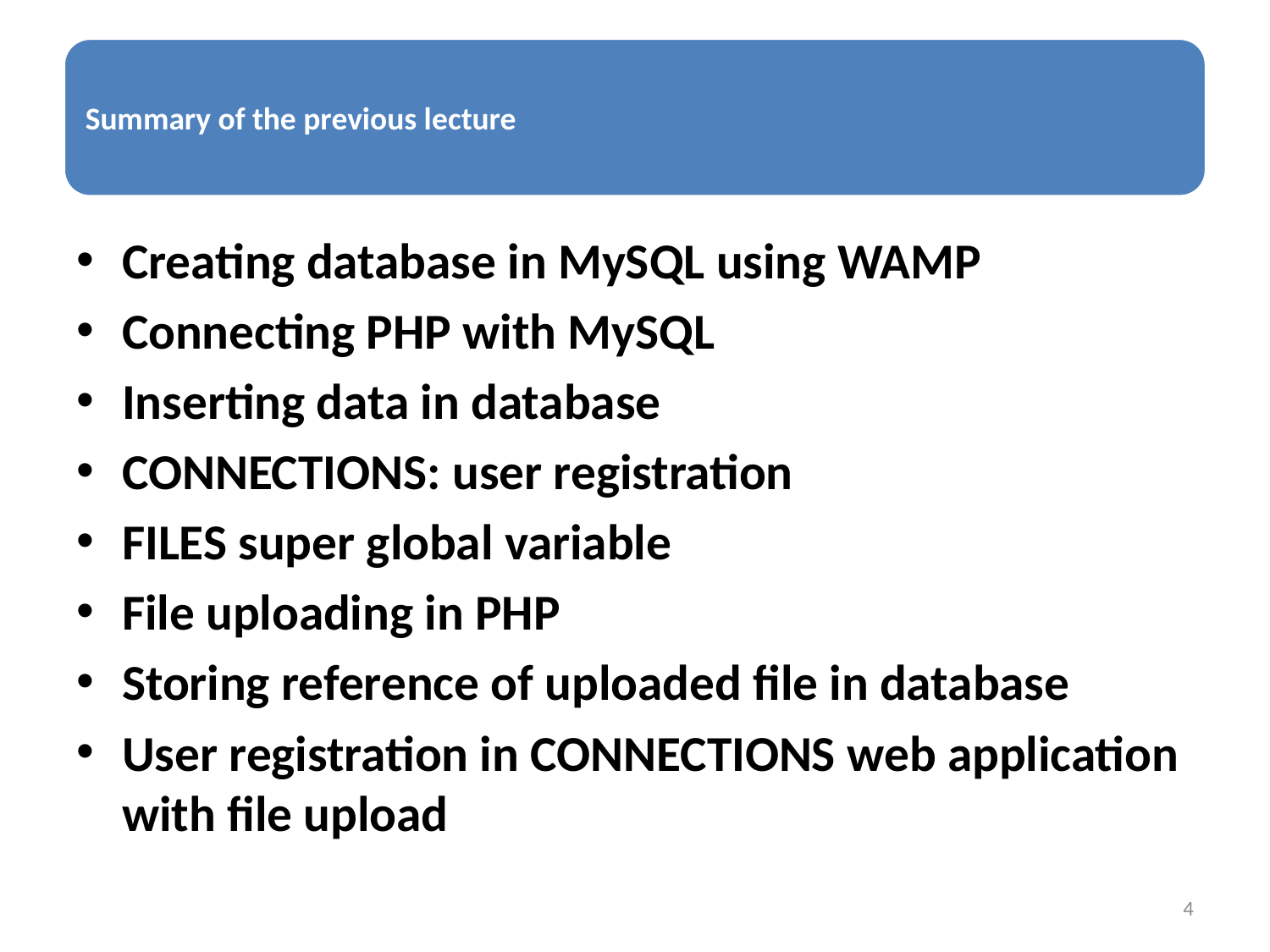

Summary of the previous lecture
Creating database in MySQL using WAMP
Connecting PHP with MySQL
Inserting data in database
CONNECTIONS: user registration
FILES super global variable
File uploading in PHP
Storing reference of uploaded file in database
User registration in CONNECTIONS web application with file upload
4